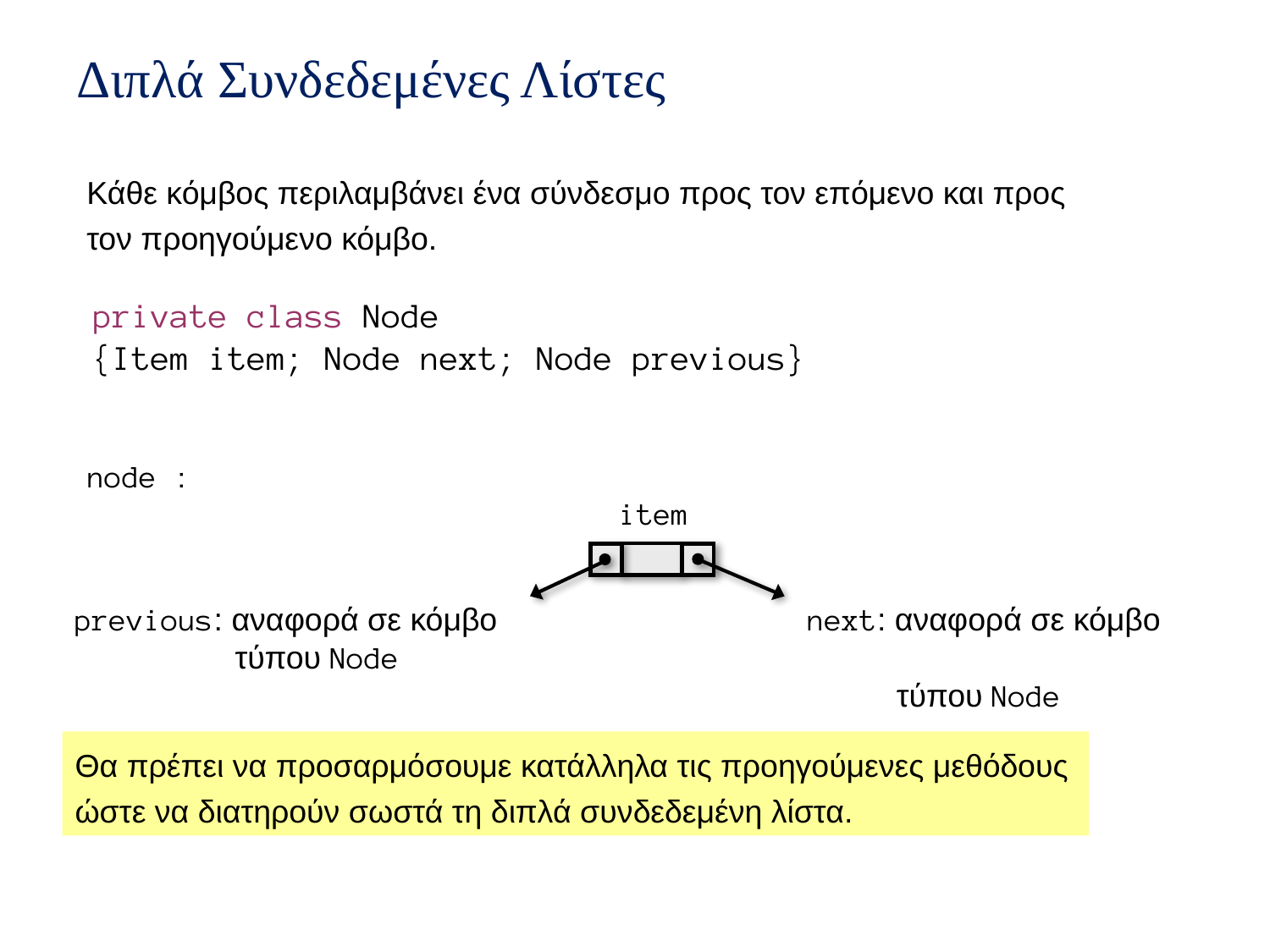

# Διπλά Συνδεδεμένες Λίστες
Κάθε κόμβος περιλαμβάνει ένα σύνδεσμο προς τον επόμενο και προς τον προηγούμενο κόμβο.
private class Node
{Item item; Node next; Node previous}
node :
item

next: αναφορά σε κόμβο
          τύπου Node
previous: αναφορά σε κόμβο
                  τύπου Node
Θα πρέπει να προσαρμόσουμε κατάλληλα τις προηγούμενες μεθόδους ώστε να διατηρούν σωστά τη διπλά συνδεδεμένη λίστα.